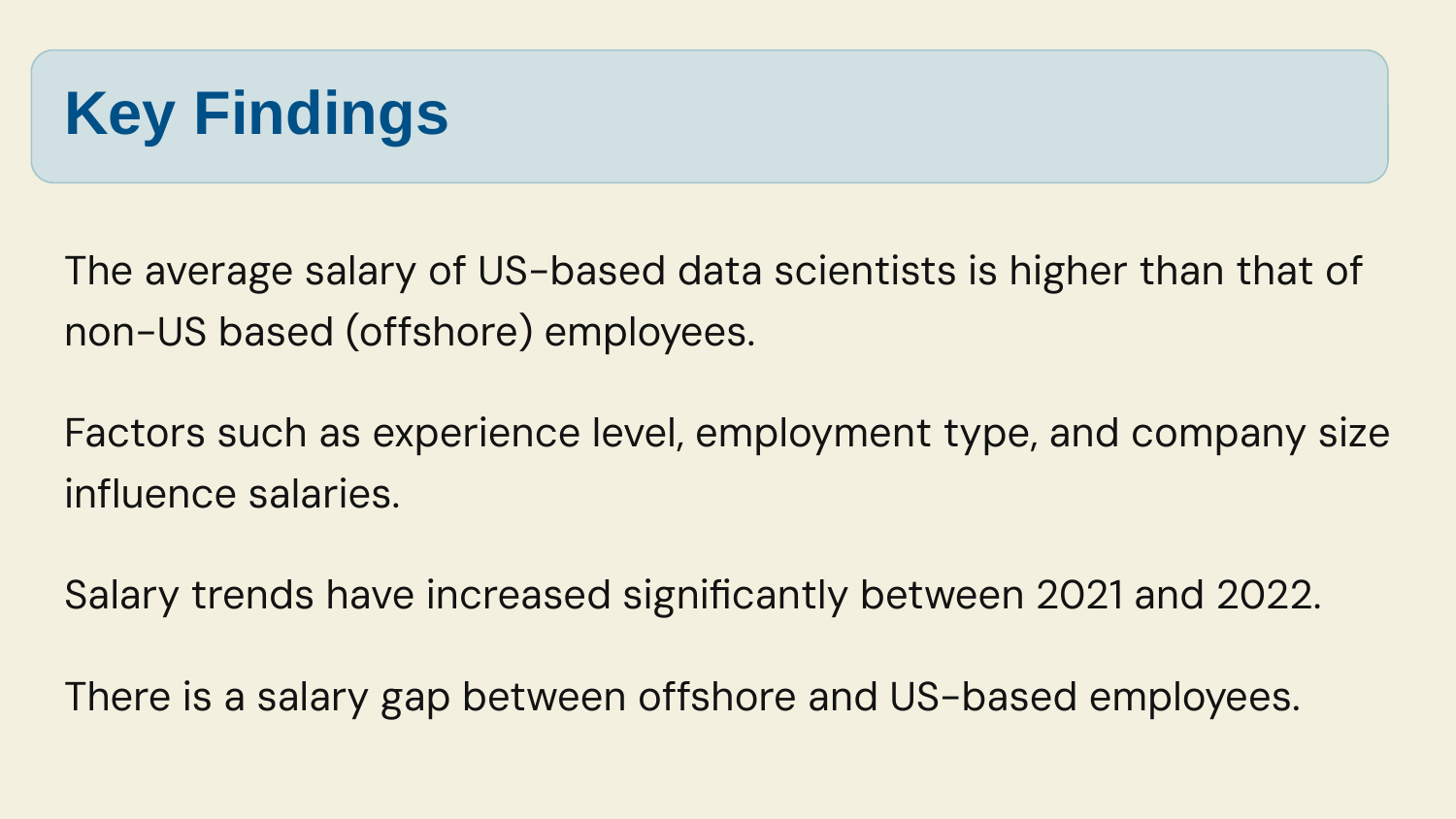

# Key Findings
The average salary of US-based data scientists is higher than that of non-US based (offshore) employees.
Factors such as experience level, employment type, and company size influence salaries.
Salary trends have increased significantly between 2021 and 2022.
There is a salary gap between offshore and US-based employees.